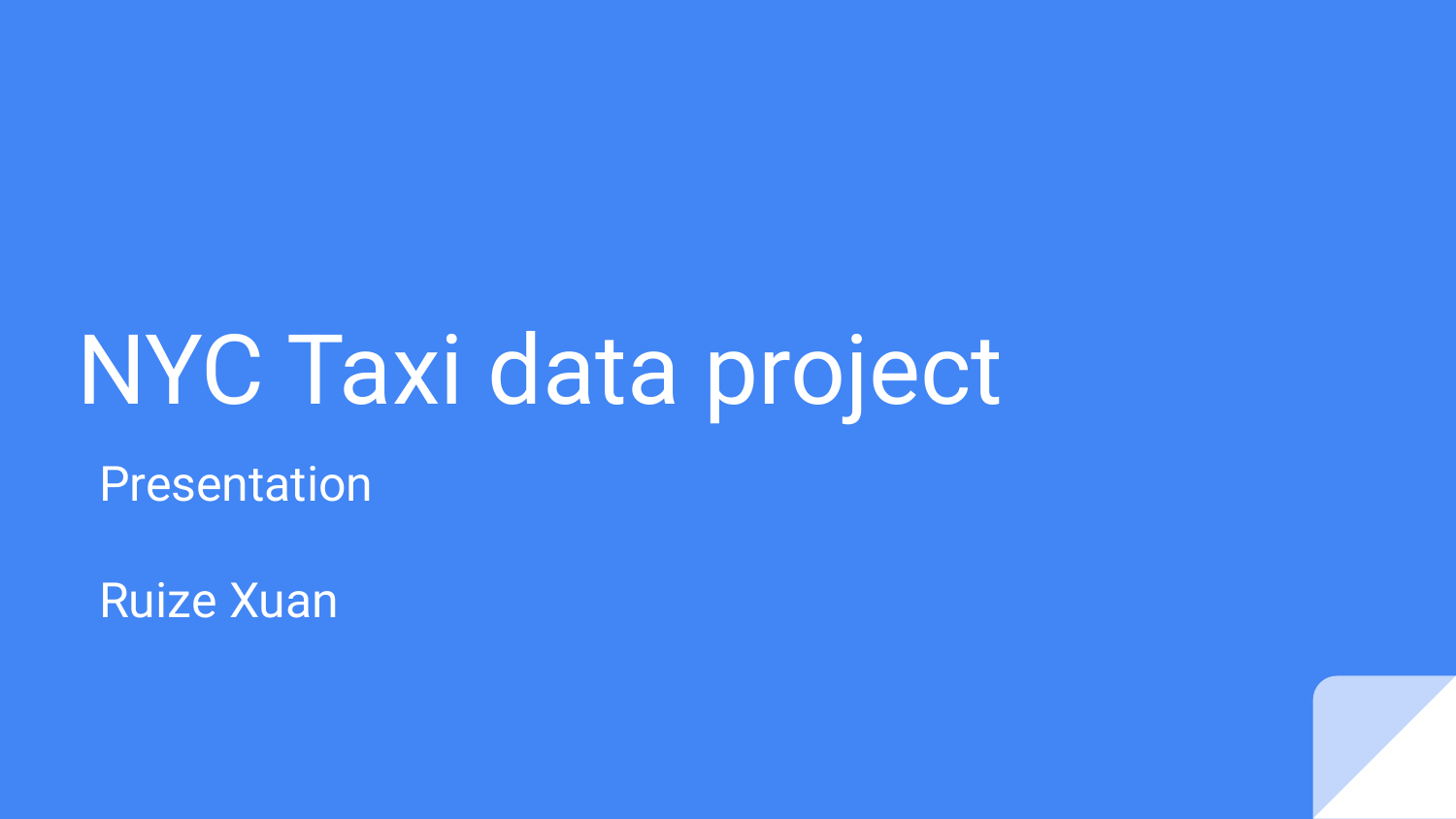

# NYC Taxi data project
Presentation

Ruize Xuan